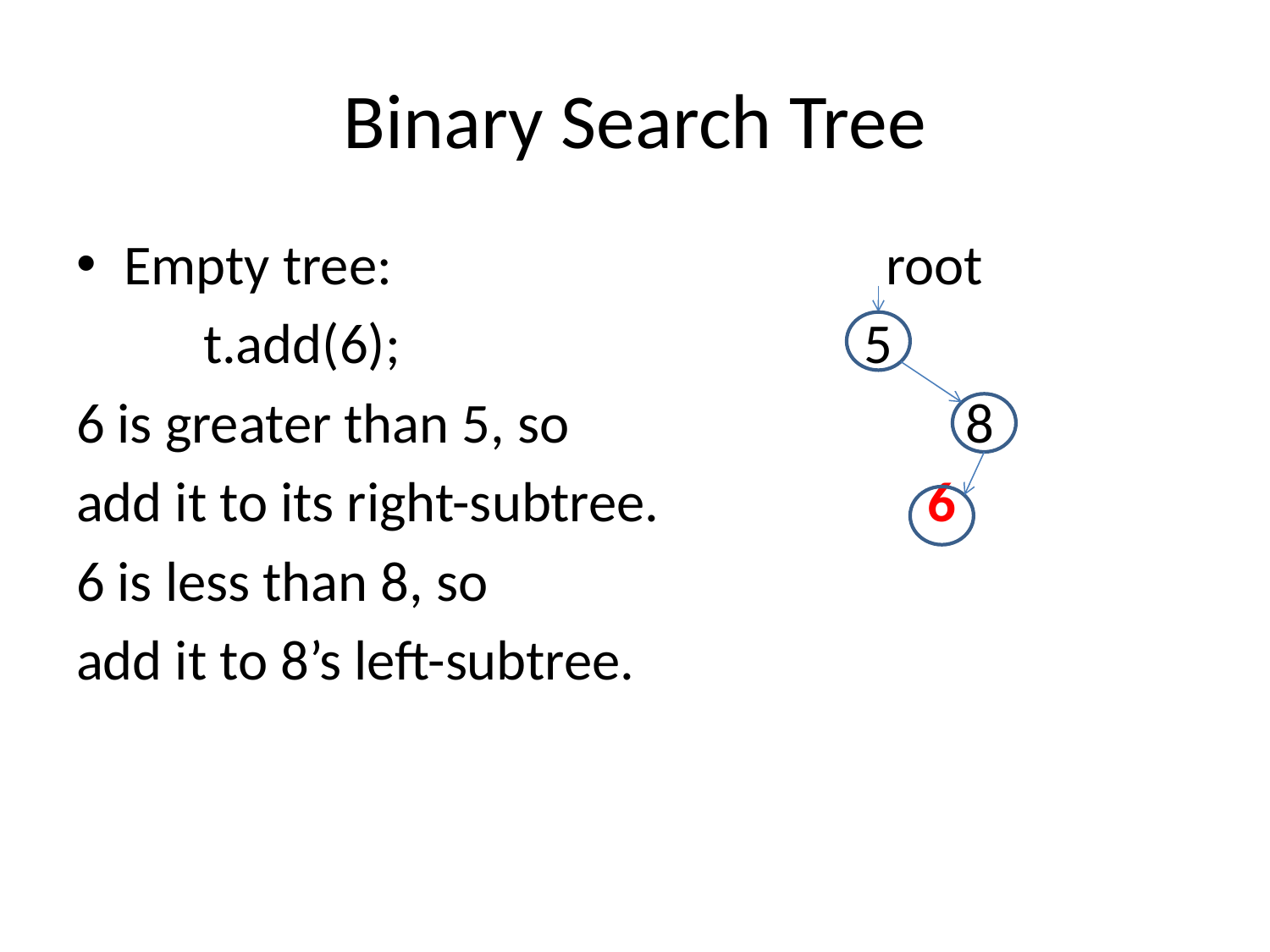

# Binary Search Tree
Empty tree:				root
	t.add(6);  				  5
6 is greater than 5, so				8
add it to its right-subtree.		       6
6 is less than 8, so
add it to 8’s left-subtree.